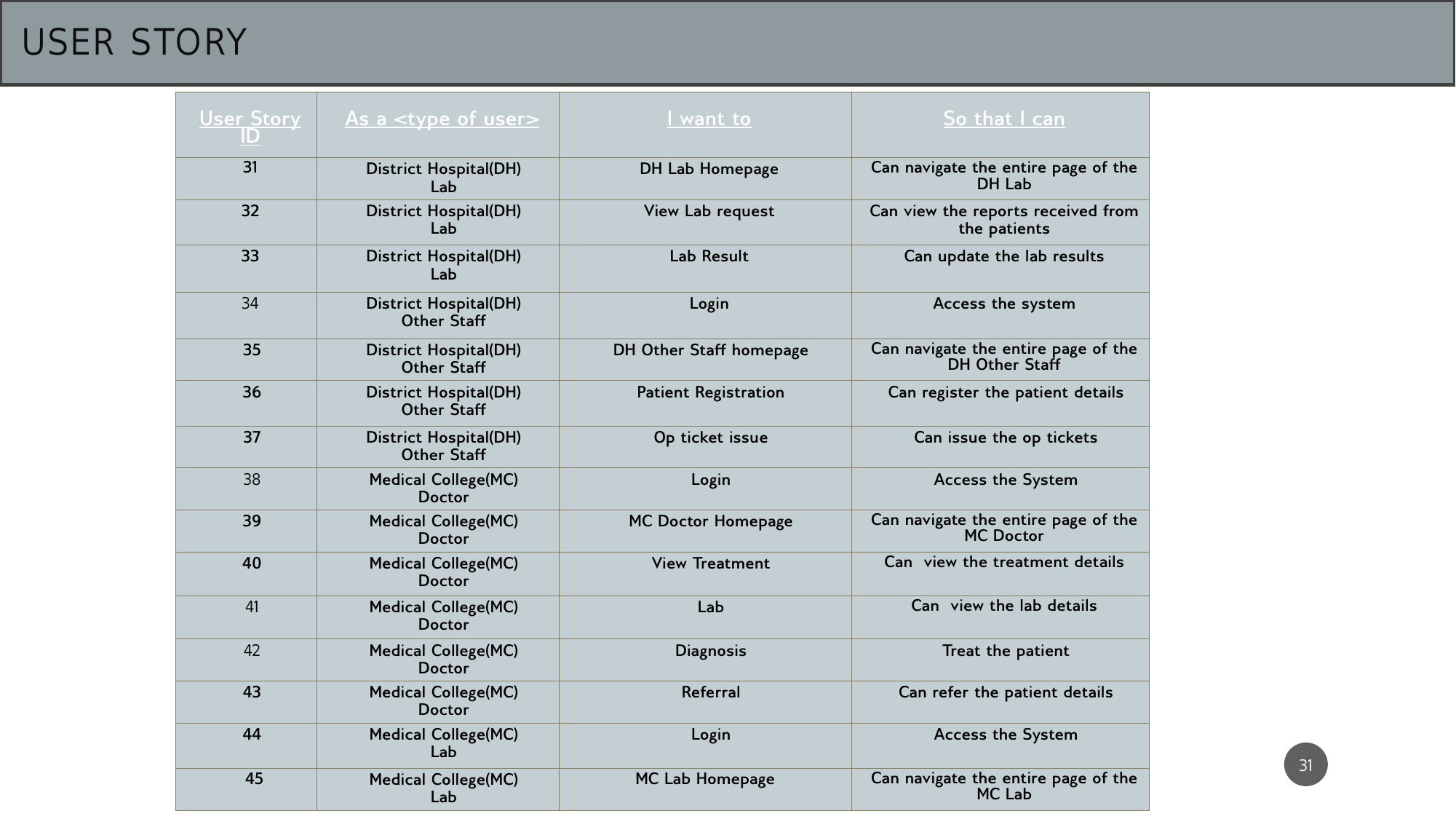

# USER STORY
| User Story ID | As a <type of user> | I want to | So that I can |
| --- | --- | --- | --- |
| 31 | District Hospital(DH) Lab | DH Lab Homepage | Can navigate the entire page of the DH Lab |
| 32 | District Hospital(DH) Lab | View Lab request | Can view the reports received from the patients |
| 33 | District Hospital(DH) Lab | Lab Result | Can update the lab results |
| 34 | District Hospital(DH) Other Staff | Login | Access the system |
| 35 | District Hospital(DH) Other Staff | DH Other Staff homepage | Can navigate the entire page of the DH Other Staff |
| 36 | District Hospital(DH) Other Staff | Patient Registration | Can register the patient details |
| 37 | District Hospital(DH) Other Staff | Op ticket issue | Can issue the op tickets |
| 38 | Medical College(MC) Doctor | Login | Access the System |
| 39 | Medical College(MC) Doctor | MC Doctor Homepage | Can navigate the entire page of the MC Doctor |
| 40 | Medical College(MC) Doctor | View Treatment | Can view the treatment details |
| 41 | Medical College(MC) Doctor | Lab | Can view the lab details |
| 42 | Medical College(MC) Doctor | Diagnosis | Treat the patient |
| 43 | Medical College(MC) Doctor | Referral | Can refer the patient details |
| 44 | Medical College(MC) Lab | Login | Access the System |
| 45 | Medical College(MC) Lab | MC Lab Homepage | Can navigate the entire page of the MC Lab |
31